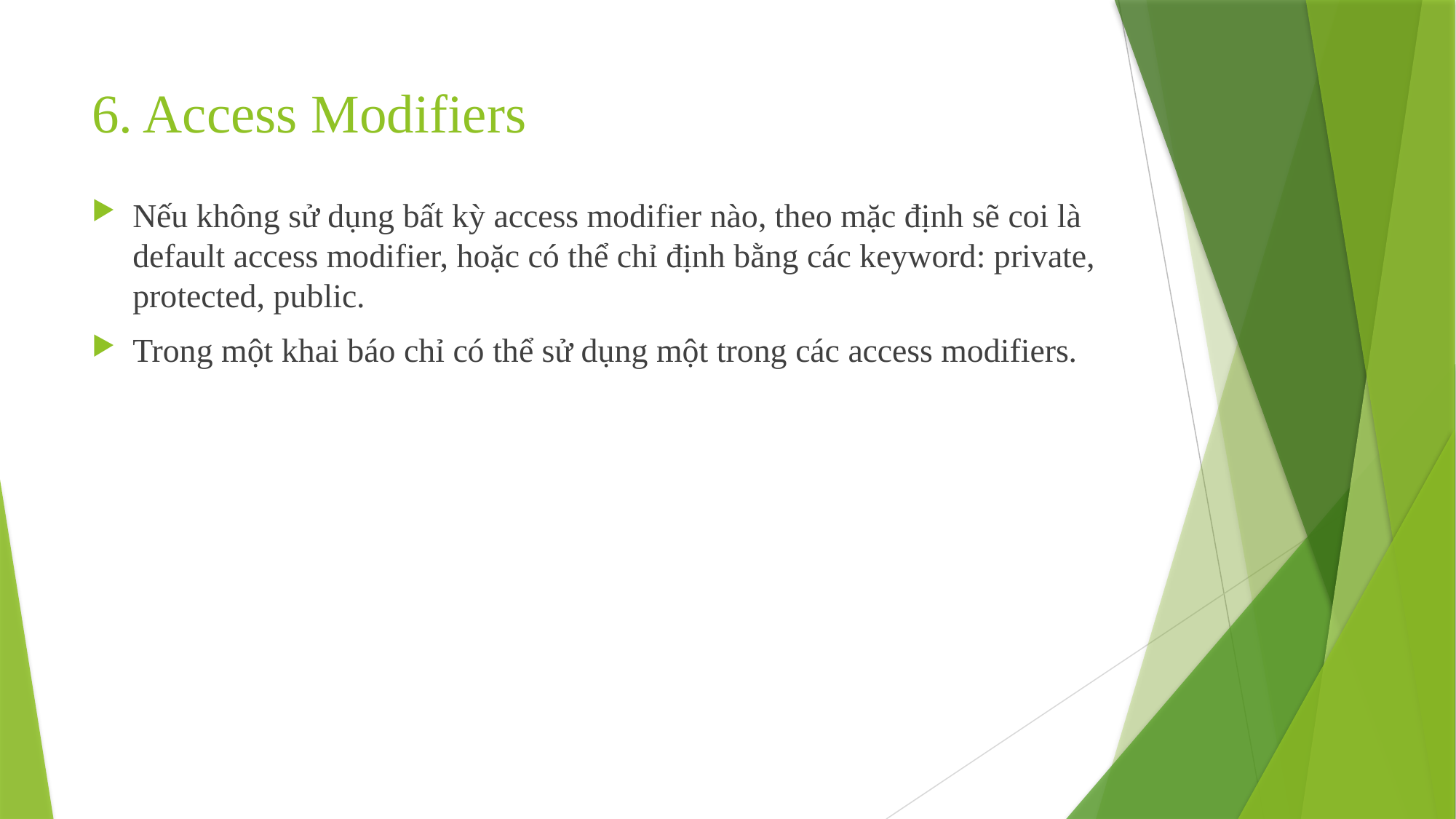

# 6. Access Modifiers
Nếu không sử dụng bất kỳ access modifier nào, theo mặc định sẽ coi là default access modifier, hoặc có thể chỉ định bằng các keyword: private, protected, public.
Trong một khai báo chỉ có thể sử dụng một trong các access modifiers.